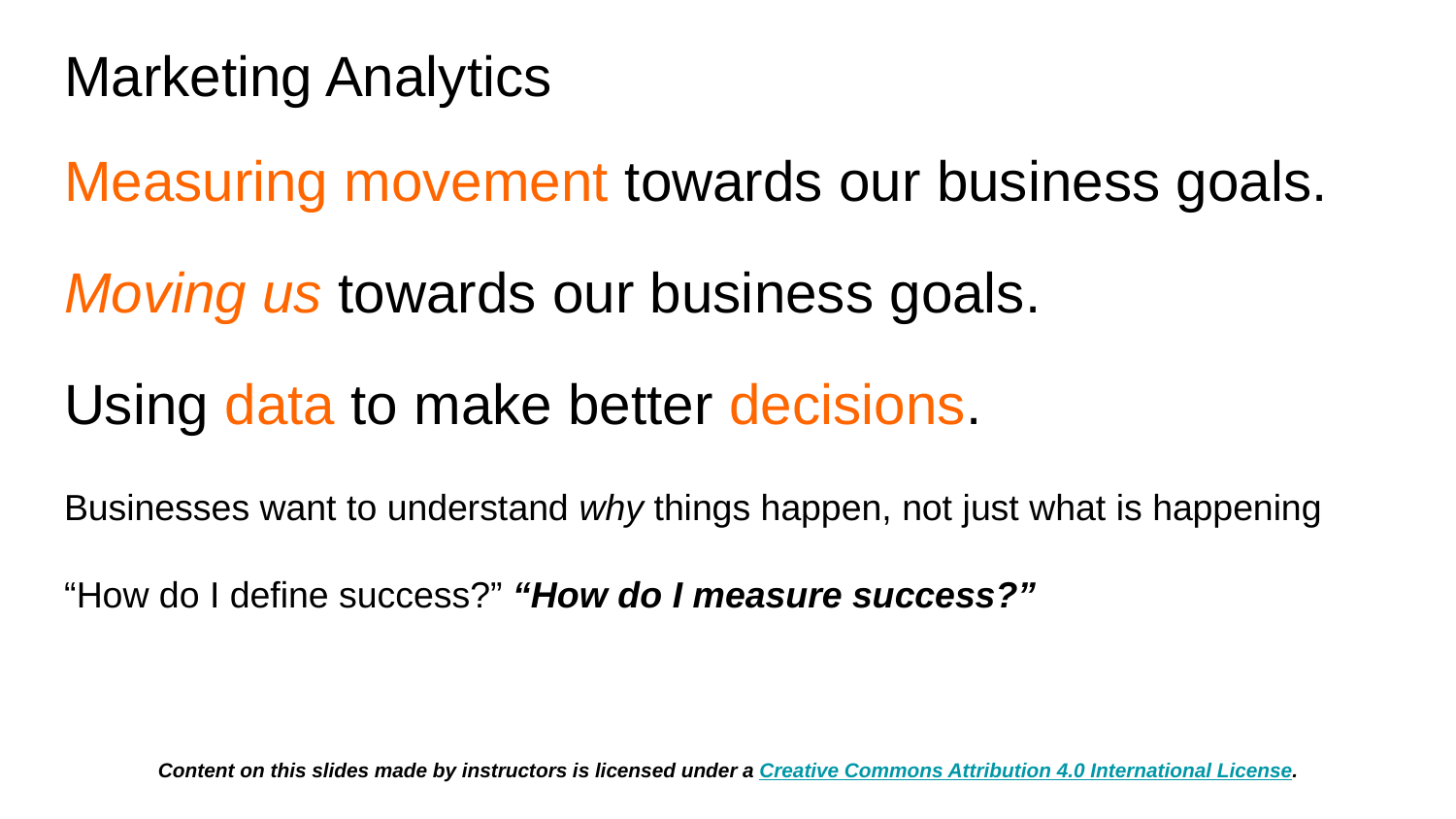

# Marketing Analytics
Measuring movement towards our business goals.

Moving us towards our business goals.

Using data to make better decisions.

Businesses want to understand why things happen, not just what is happening

“How do I define success?” “How do I measure success?”